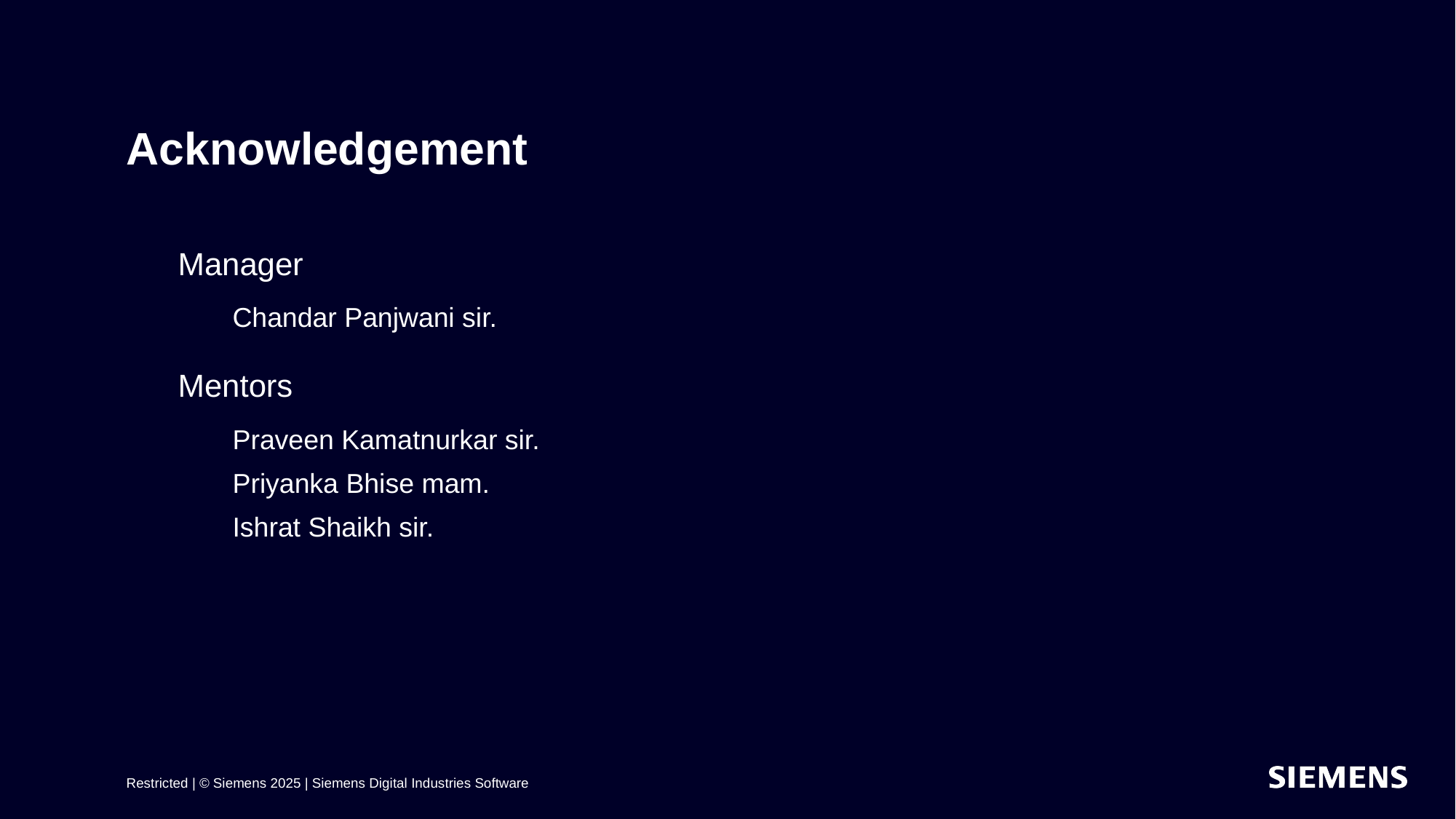

# Acknowledgement
Manager

Chandar Panjwani sir.

Mentors

Praveen Kamatnurkar sir.

Priyanka Bhise mam.

Ishrat Shaikh sir.

Restricted | © Siemens 2025 | Siemens Digital Industries Software